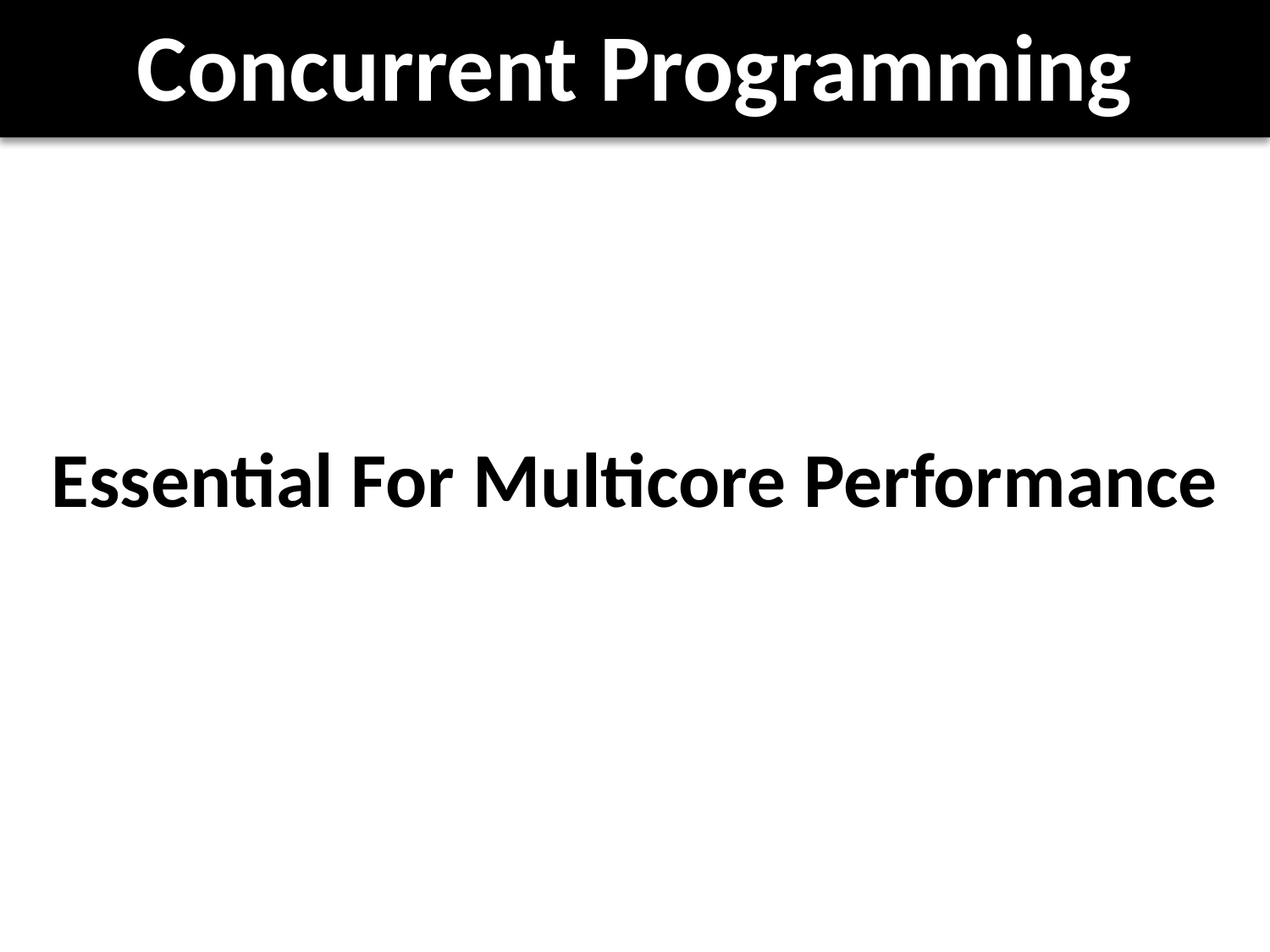

# Concurrent Programming
Essential For Multicore Performance